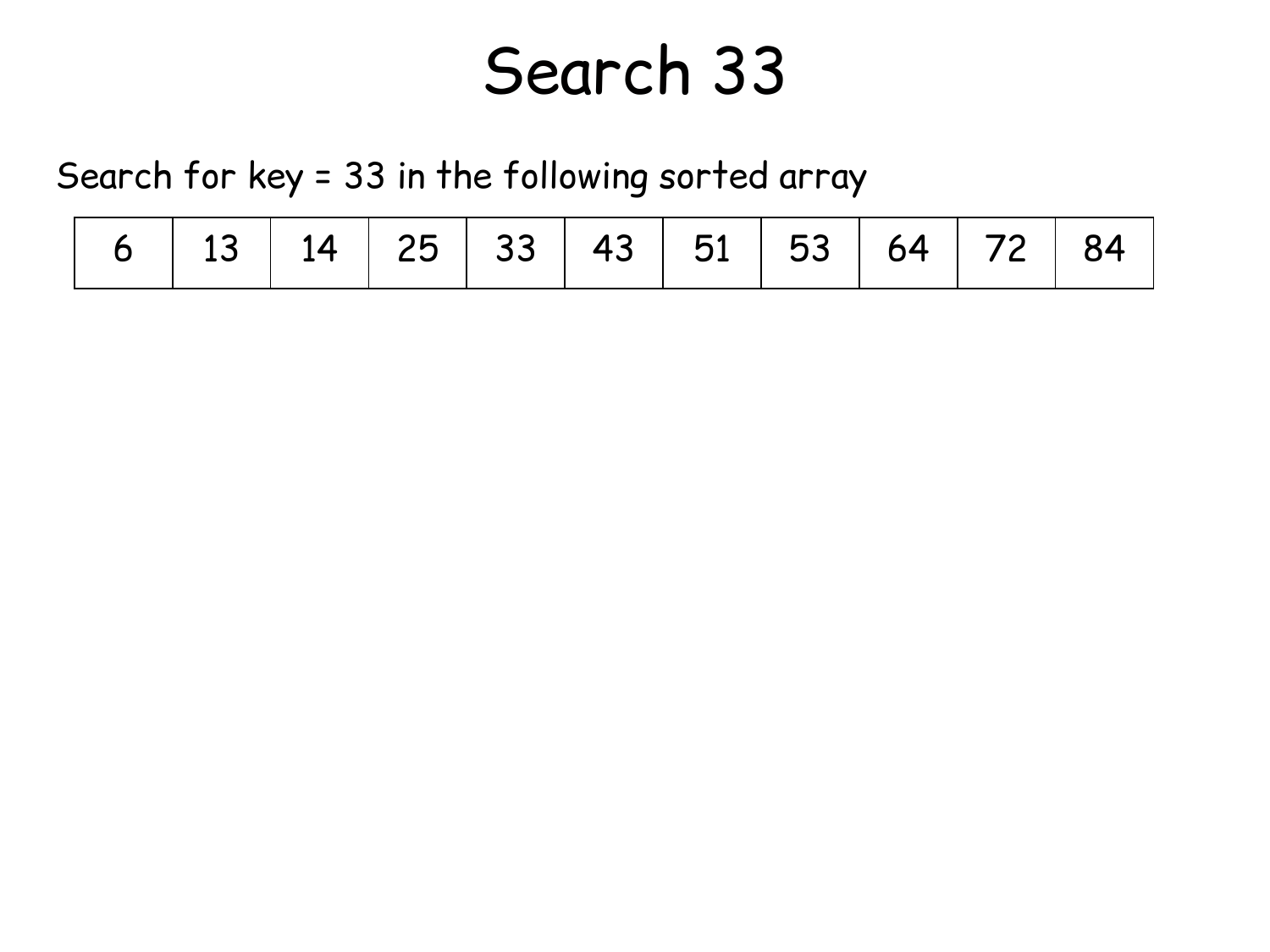

# Search 33
Search for key = 33 in the following sorted array
| 6 | 13 | 14 | 25 | 33 | 43 | 51 | 53 | 64 | 72 | 84 |
| --- | --- | --- | --- | --- | --- | --- | --- | --- | --- | --- |